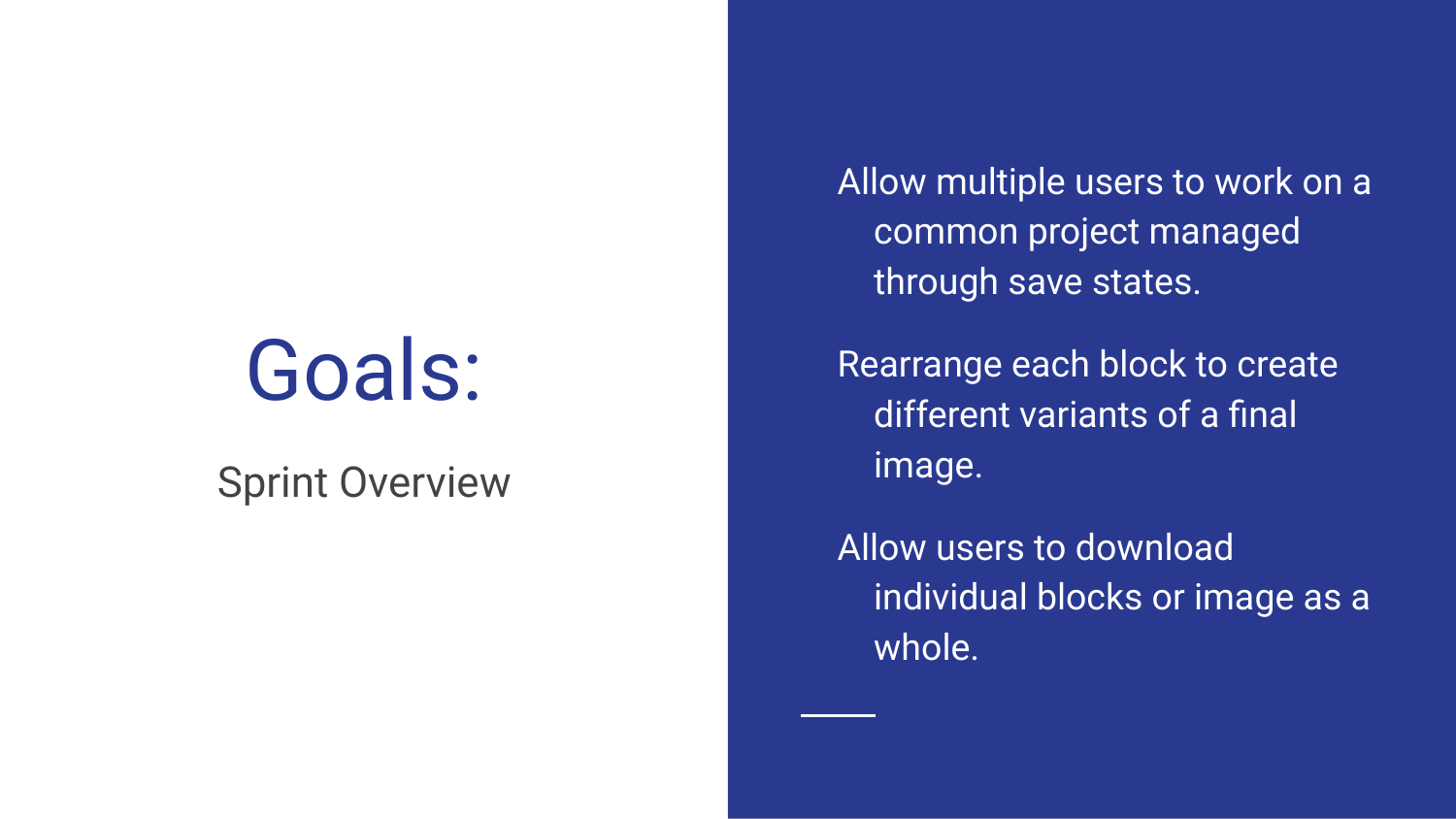

Allow multiple users to work on a common project managed through save states.
Rearrange each block to create different variants of a final image.
Allow users to download individual blocks or image as a whole.
# Goals:
Sprint Overview